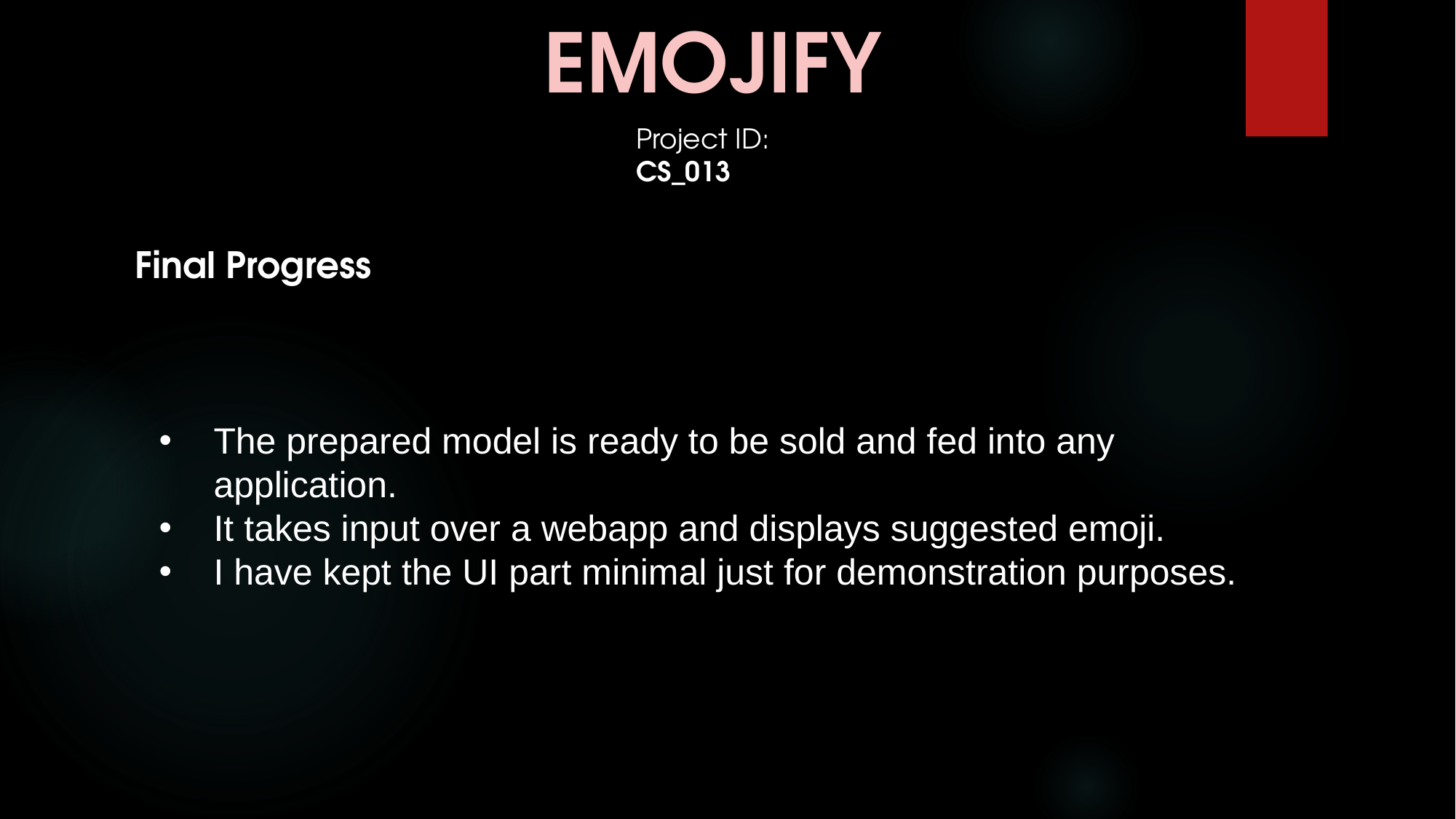

EMOJIFY
Project ID:
CS_013
Final Progress
The prepared model is ready to be sold and fed into any application.
It takes input over a webapp and displays suggested emoji.
I have kept the UI part minimal just for demonstration purposes.